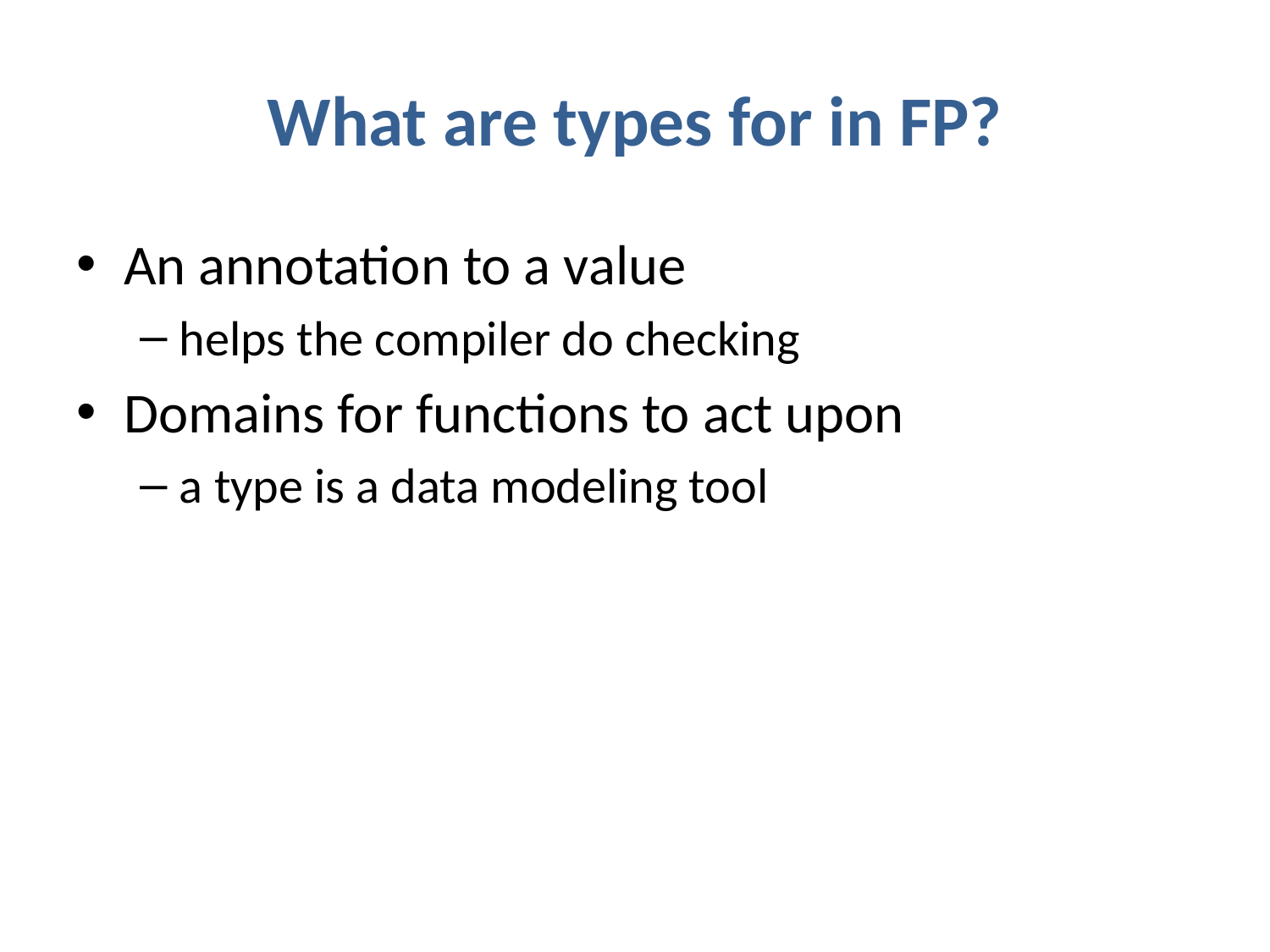

# What are types for in FP?
An annotation to a value
helps the compiler do checking
Domains for functions to act upon
a type is a data modeling tool